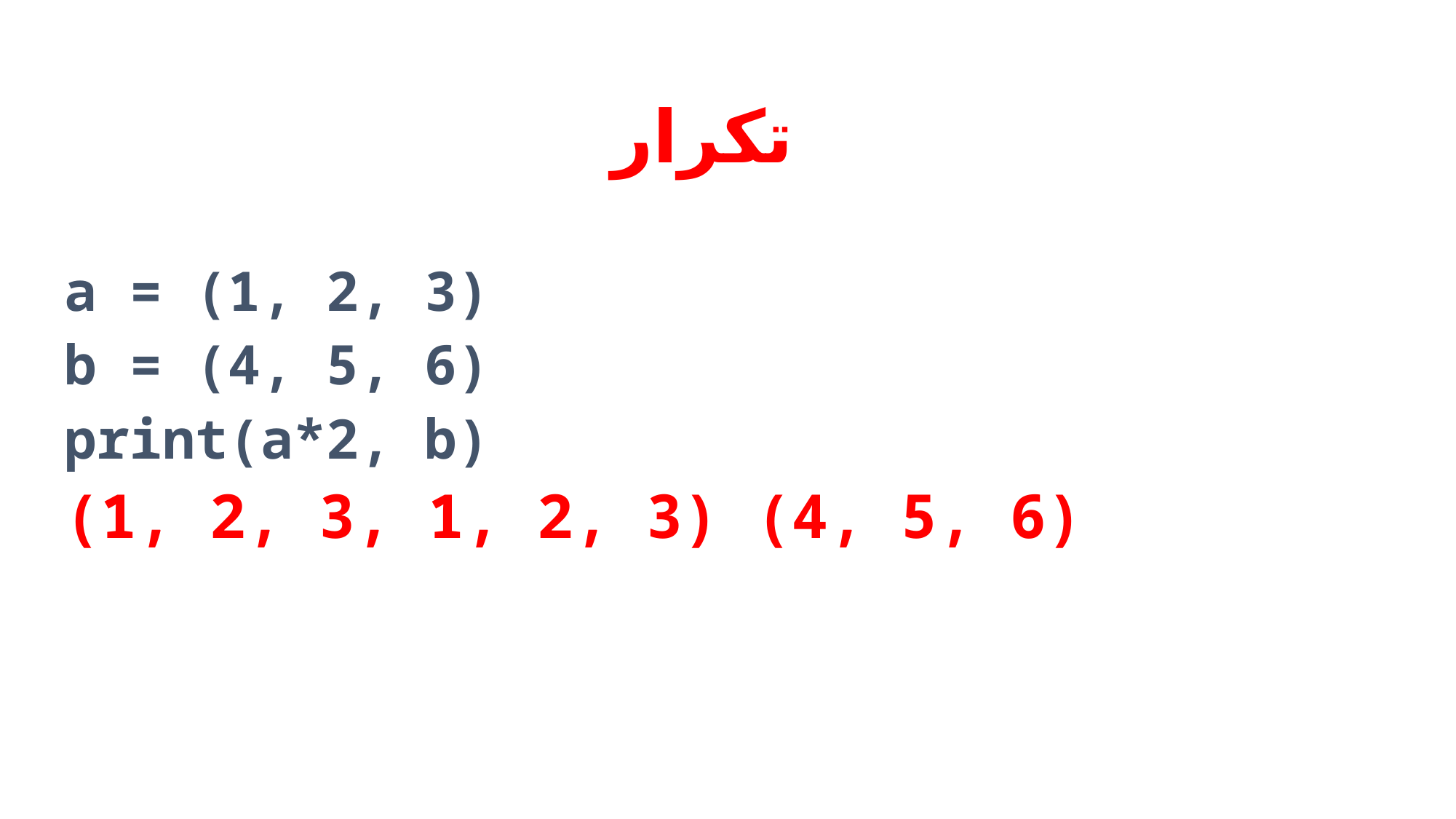

# تکرار
a = (1, 2, 3)
b = (4, 5, 6)
print(a*2, b)
(1, 2, 3, 1, 2, 3) (4, 5, 6)